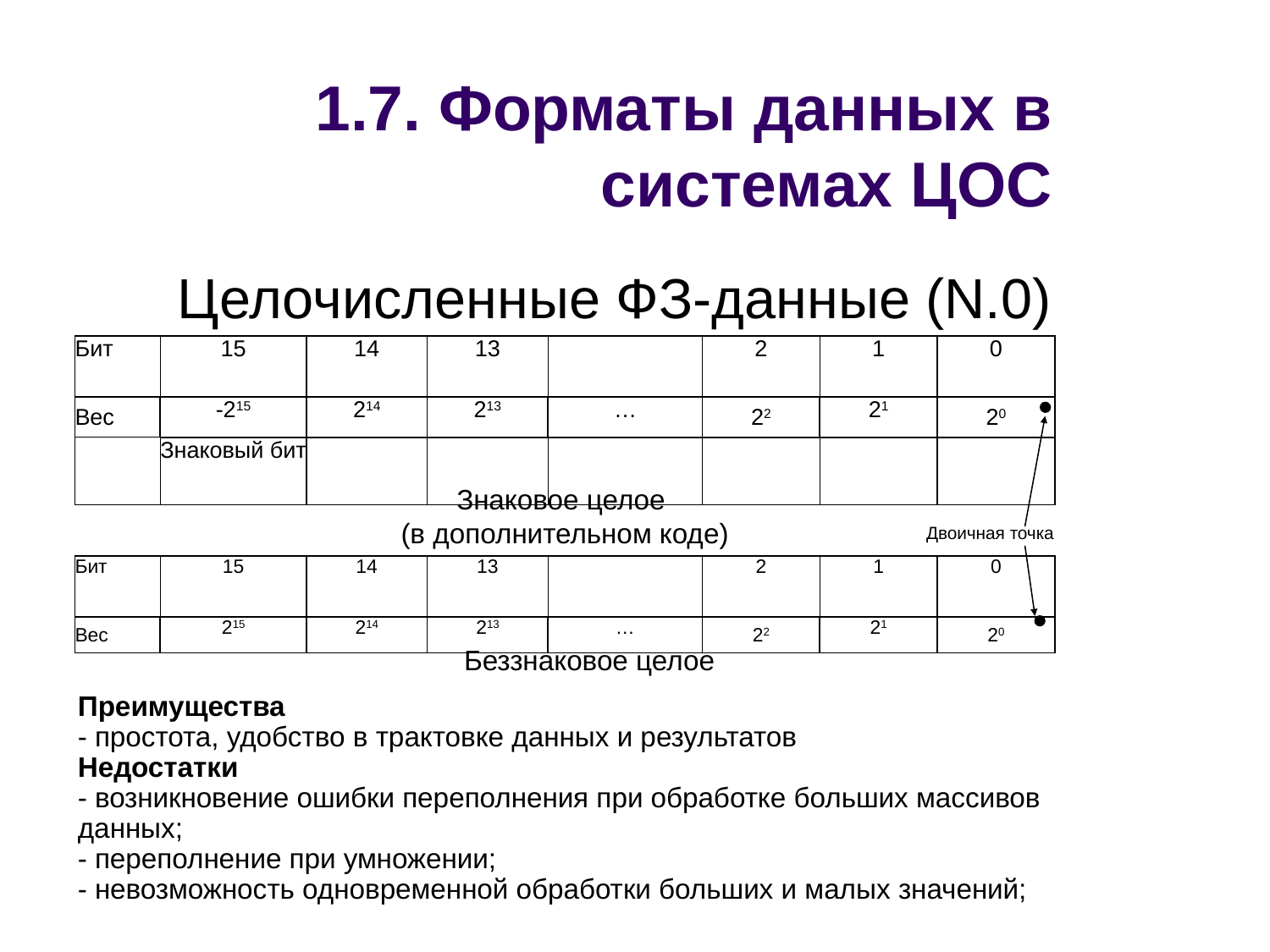

# 1.7. Форматы данных в системах ЦОС

Целочисленные ФЗ-данные (N.0)

| Бит | 15 | 14 | 13 |  | 2 | 1 | 0 |
| --- | --- | --- | --- | --- | --- | --- | --- |
| Вес | -215 | 214 | 213 | … | 22 | 21 | 20 |
|  | Знаковый бит |  |  |  |  |  |  |

Знаковое целое
(в дополнительном коде)
Двоичная точка
| Бит | 15 | 14 | 13 |  | 2 | 1 | 0 |
| --- | --- | --- | --- | --- | --- | --- | --- |
| Вес | 215 | 214 | 213 | … | 22 | 21 | 20 |

Беззнаковое целое
Преимущества
- простота, удобство в трактовке данных и результатов
Недостатки
- возникновение ошибки переполнения при обработке больших массивов данных;
- переполнение при умножении;
- невозможность одновременной обработки больших и малых значений;